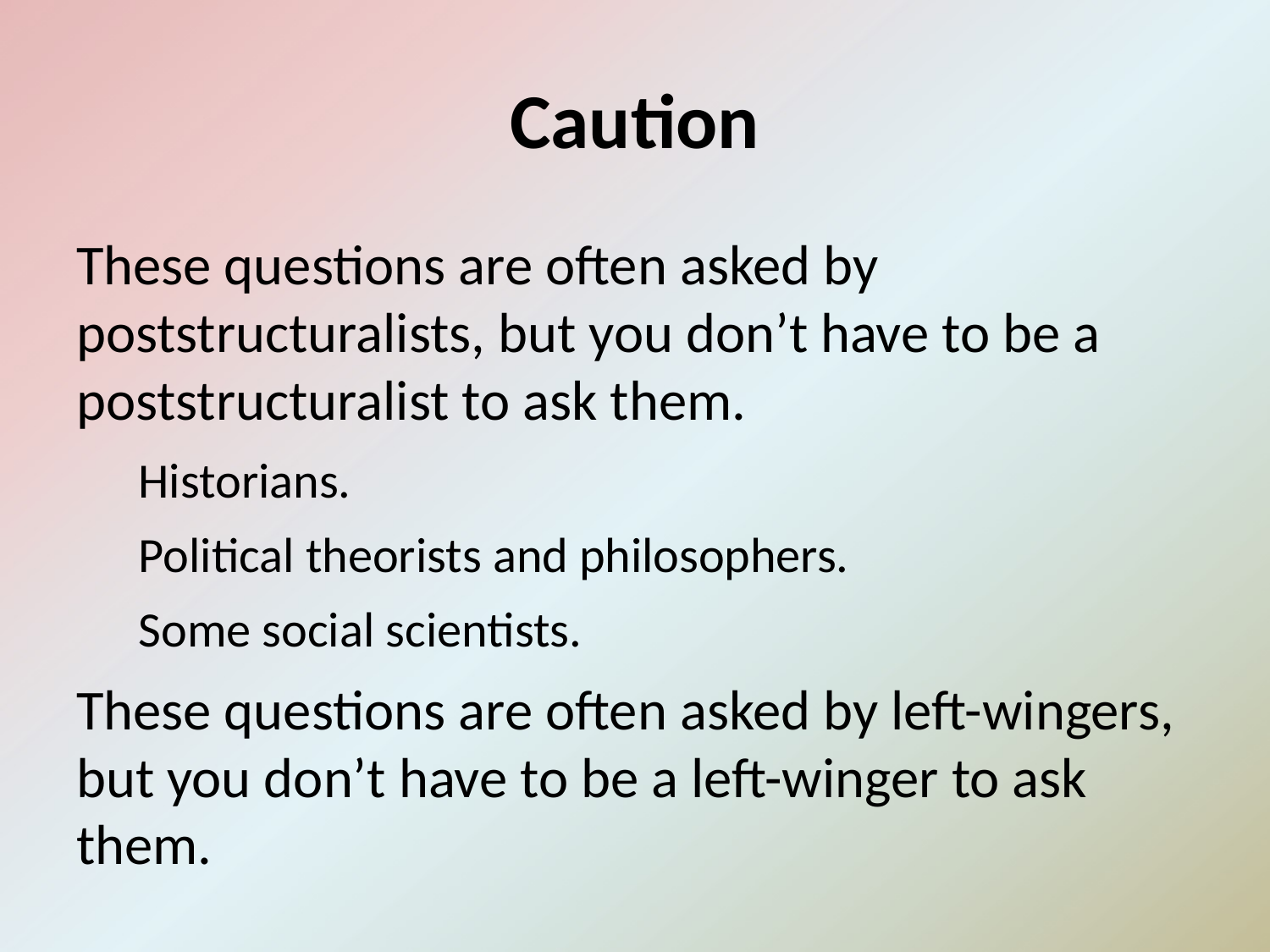

# Caution
These questions are often asked by poststructuralists, but you don’t have to be a poststructuralist to ask them.
Historians.
Political theorists and philosophers.
Some social scientists.
These questions are often asked by left-wingers, but you don’t have to be a left-winger to ask them.